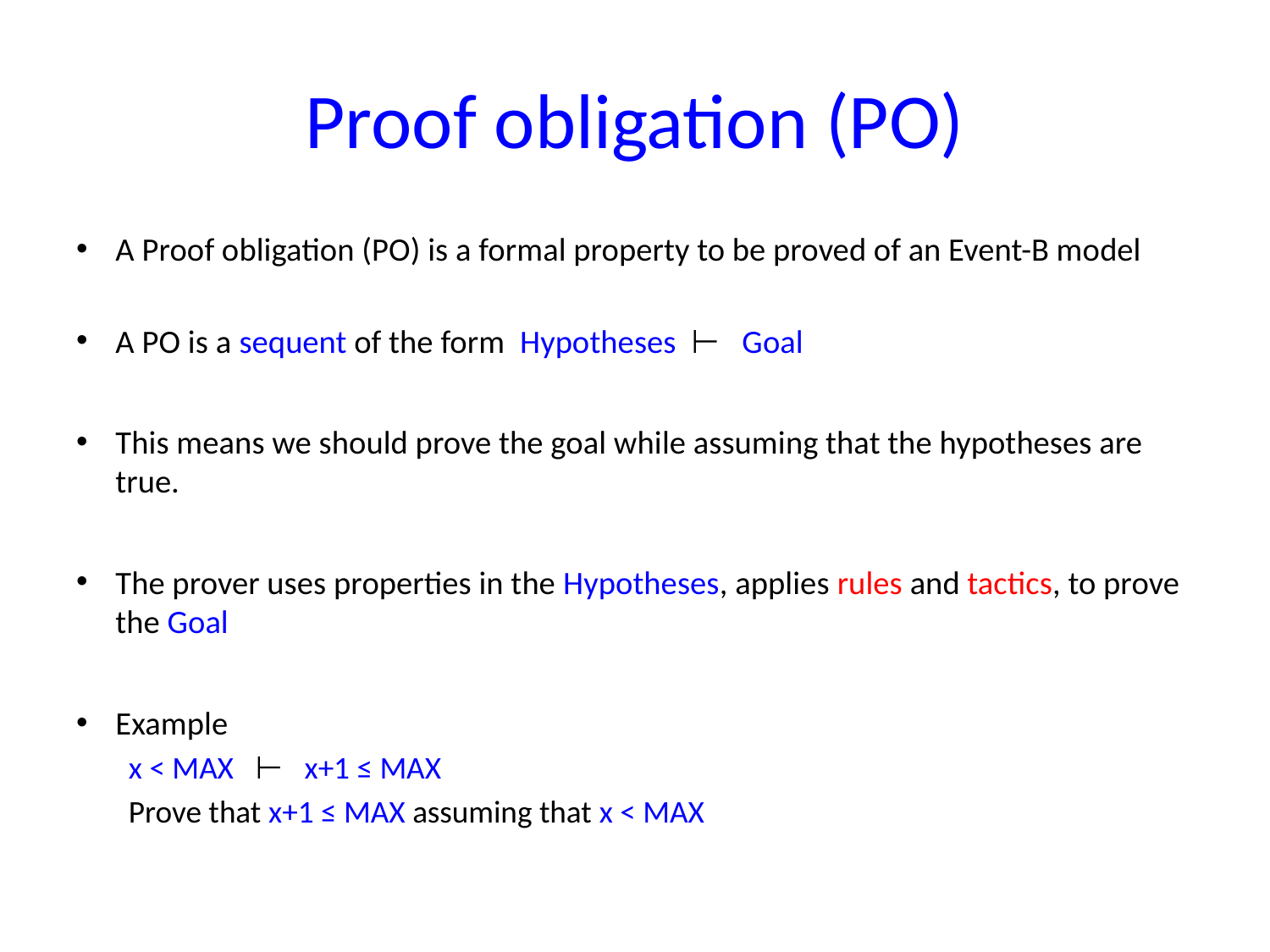

# Proof obligation (PO)
A Proof obligation (PO) is a formal property to be proved of an Event-B model

A PO is a sequent of the form  Hypotheses  ⊢   Goal

This means we should prove the goal while assuming that the hypotheses are true.

The prover uses properties in the Hypotheses, applies rules and tactics, to prove the Goal

Example
	x < MAX   ⊢   x+1 ≤ MAX
Prove that x+1 ≤ MAX assuming that x < MAX